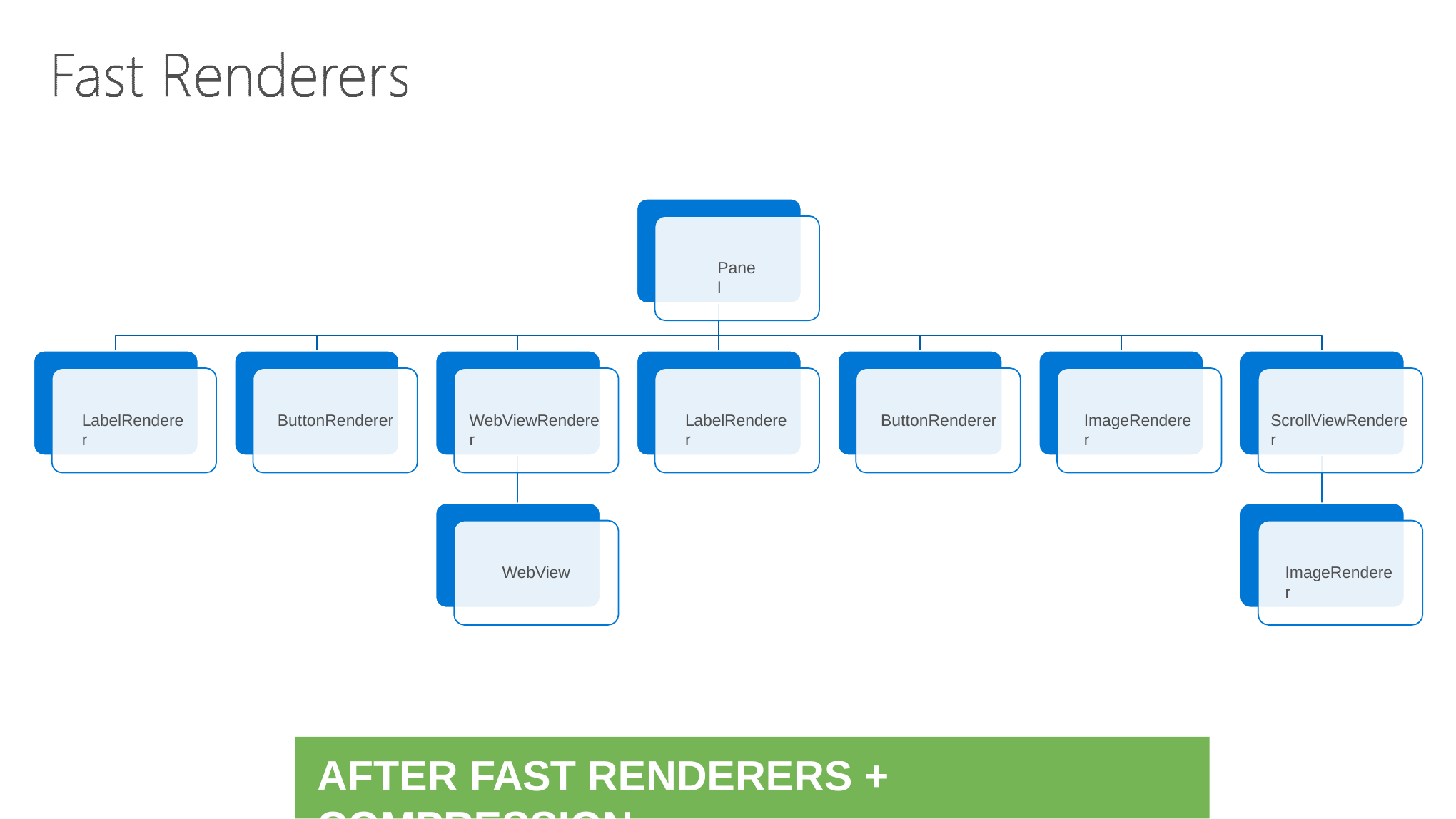

Panel

LabelRenderer
ButtonRenderer
WebViewRenderer
LabelRenderer
ButtonRenderer
ImageRenderer
ScrollViewRenderer

WebView
ImageRenderer

AFTER FAST RENDERERS + COMPRESSION